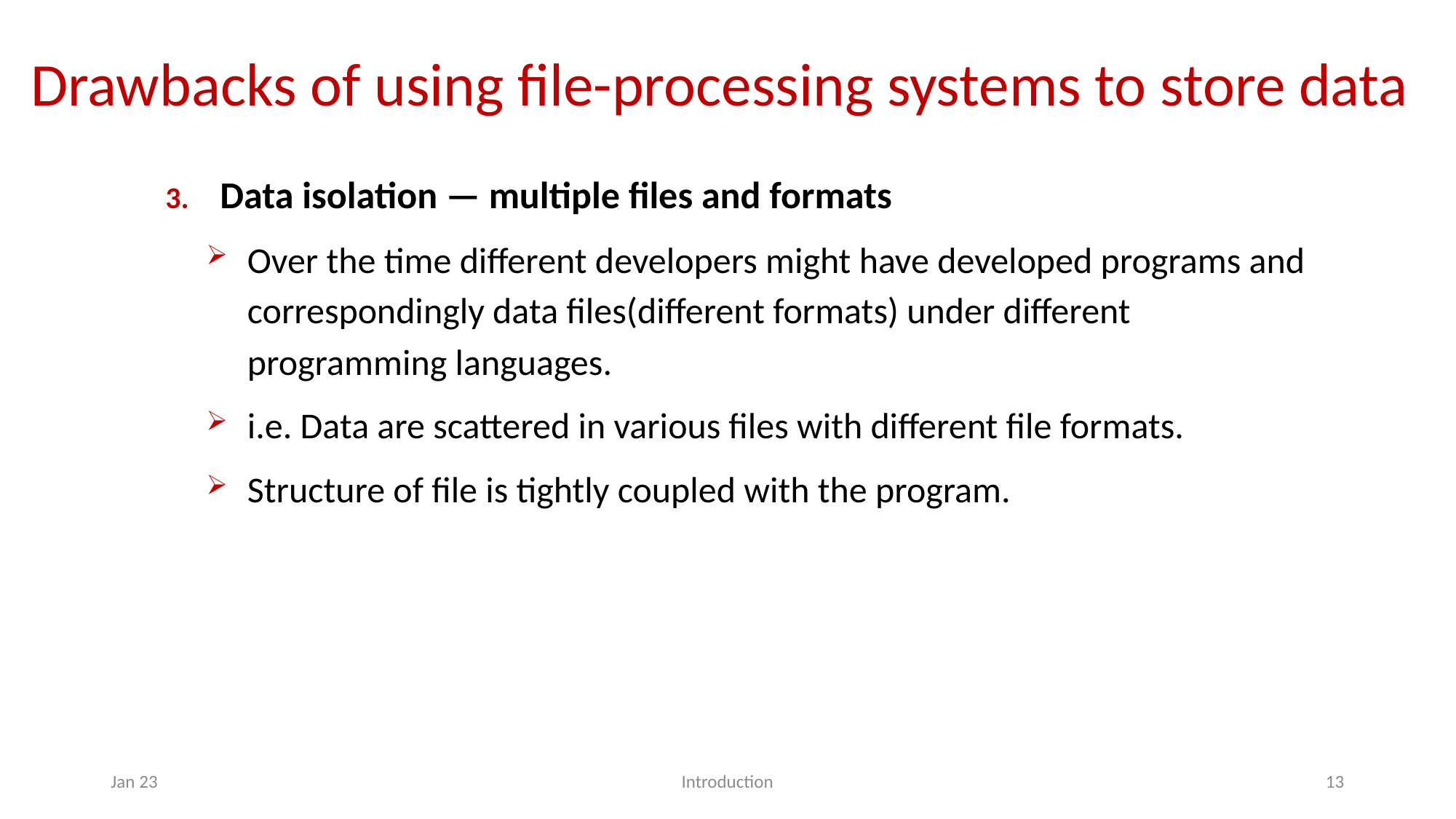

# Drawbacks of using file-processing systems to store data
Data isolation — multiple files and formats
Over the time different developers might have developed programs and correspondingly data files(different formats) under different programming languages.
i.e. Data are scattered in various files with different file formats.
Structure of file is tightly coupled with the program.
Jan 23
Introduction
13